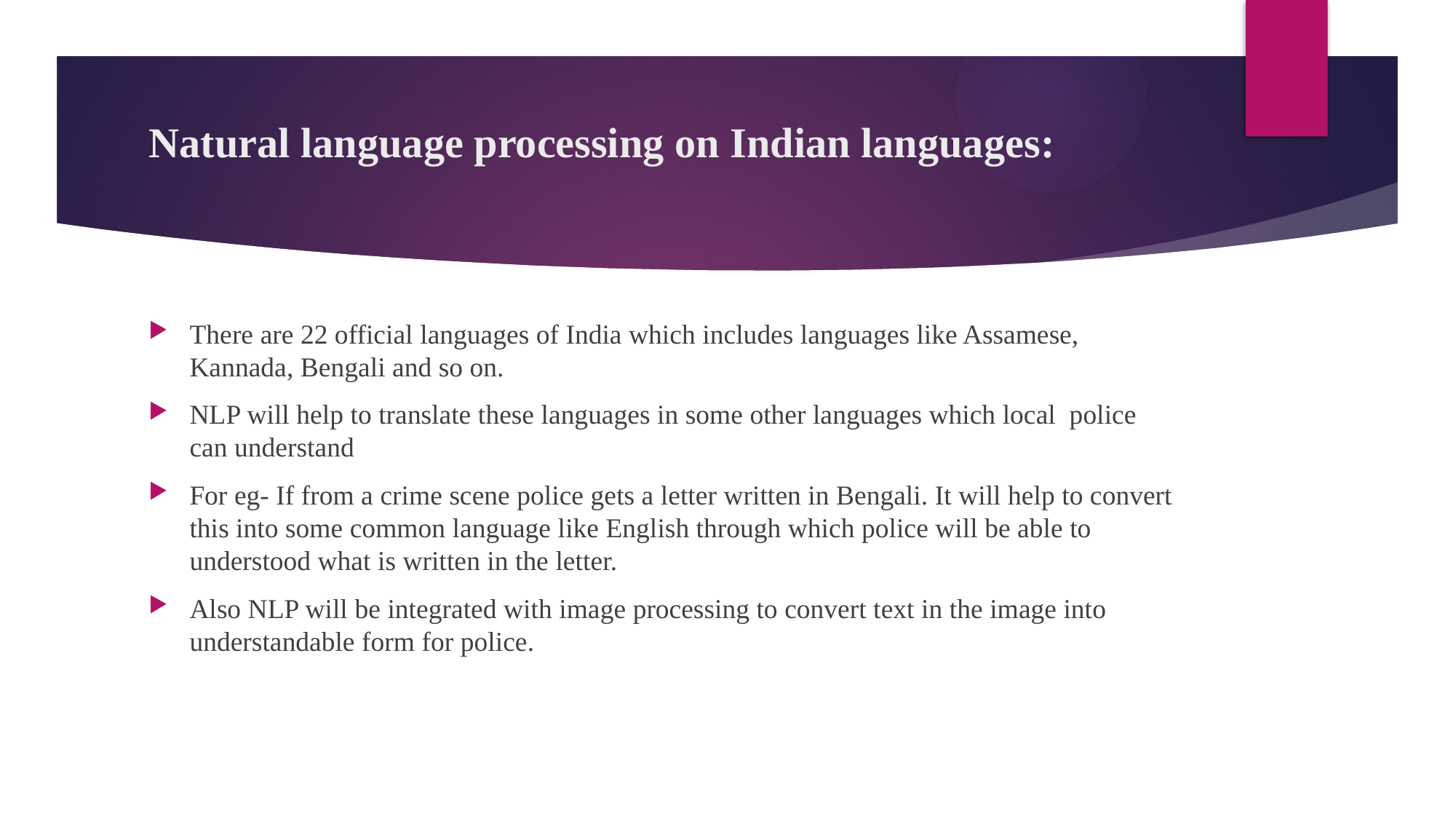

# Natural language processing on Indian languages:
There are 22 official languages of India which includes languages like Assamese, Kannada, Bengali and so on.
NLP will help to translate these languages in some other languages which local  police can understand
For eg- If from a crime scene police gets a letter written in Bengali. It will help to convert this into some common language like English through which police will be able to understood what is written in the letter.
Also NLP will be integrated with image processing to convert text in the image into understandable form for police.